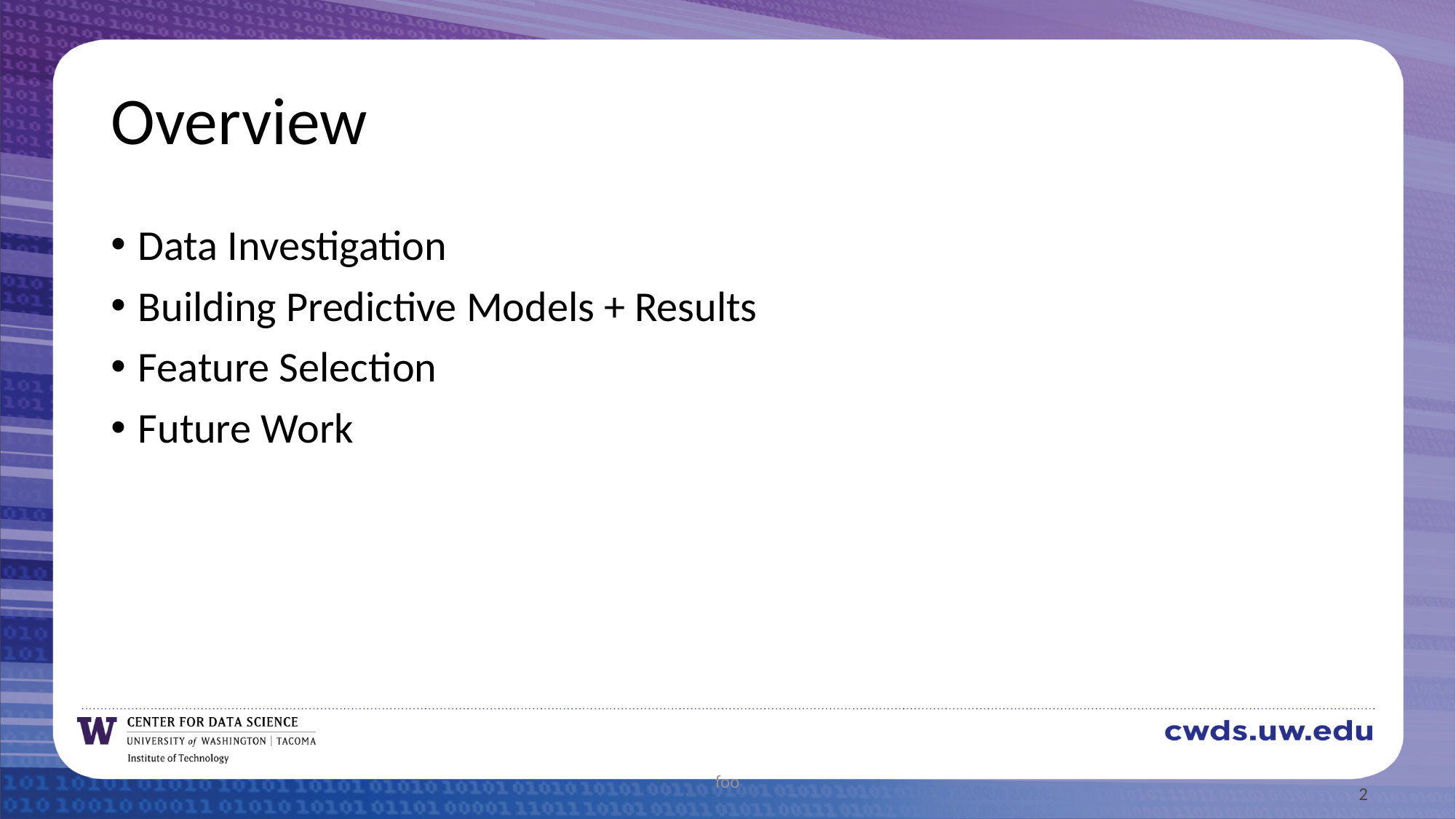

# Overview
Data Investigation
Building Predictive Models + Results
Feature Selection
Future Work

foo
2